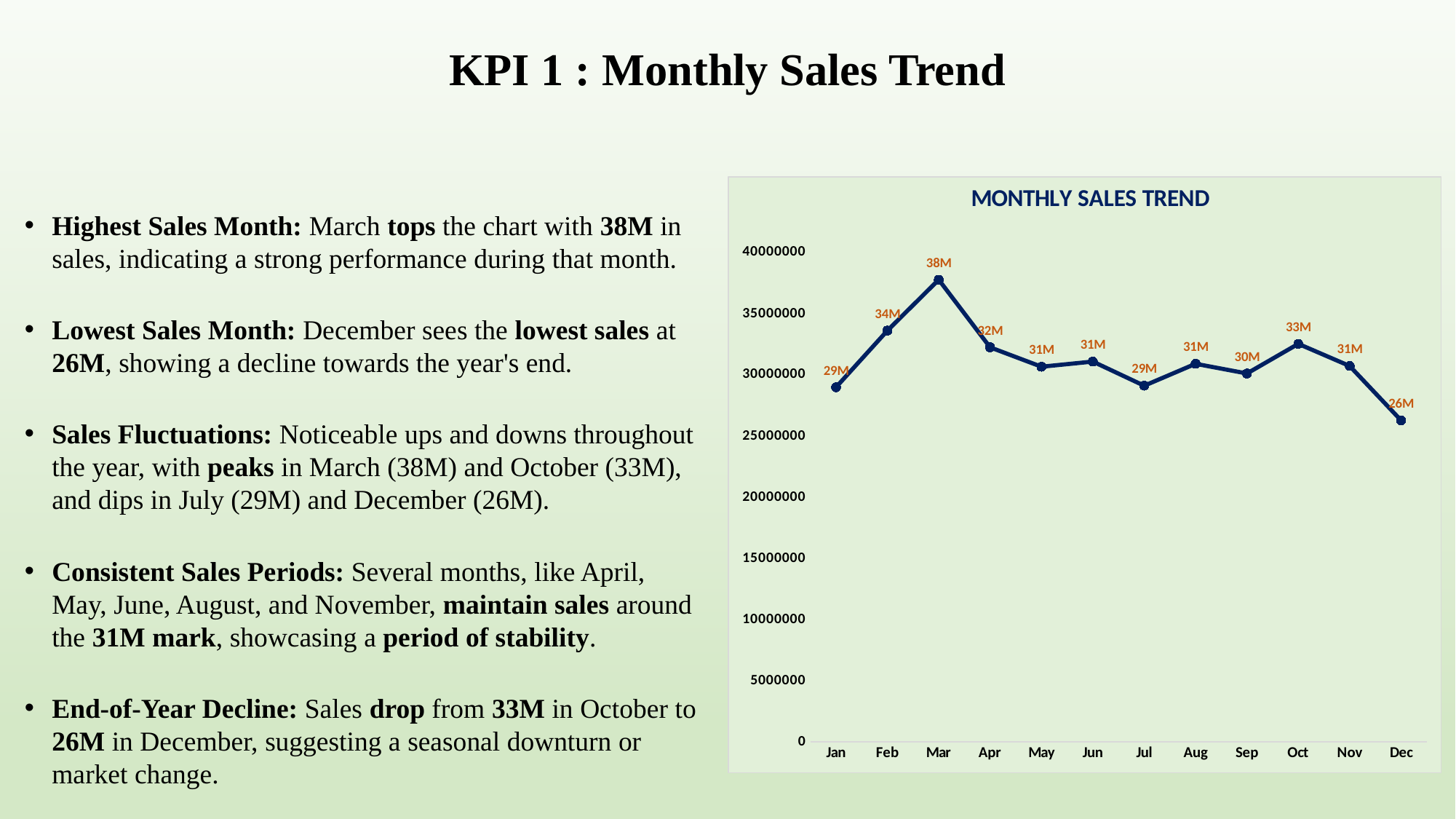

KPI 1 : Monthly Sales Trend

### Chart: MONTHLY SALES TREND

| Category | Total |
|---|---|
| Jan | 28966551.0 |
| Feb | 33595124.25 |
| Mar | 37752613.25 |
| Apr | 32228915.75 |
| May | 30645679.5 |
| Jun | 31067397.0 |
| Jul | 29095353.25 |
| Aug | 30886247.25 |
| Sep | 30094943.5 |
| Oct | 32510781.25 |
| Nov | 30702220.5 |
| Dec | 26261172.25 |
Highest Sales Month: March tops the chart with 38M in sales, indicating a strong performance during that month.

Lowest Sales Month: December sees the lowest sales at 26M, showing a decline towards the year's end.

Sales Fluctuations: Noticeable ups and downs throughout the year, with peaks in March (38M) and October (33M), and dips in July (29M) and December (26M).

Consistent Sales Periods: Several months, like April, May, June, August, and November, maintain sales around the 31M mark, showcasing a period of stability.

End-of-Year Decline: Sales drop from 33M in October to 26M in December, suggesting a seasonal downturn or market change.